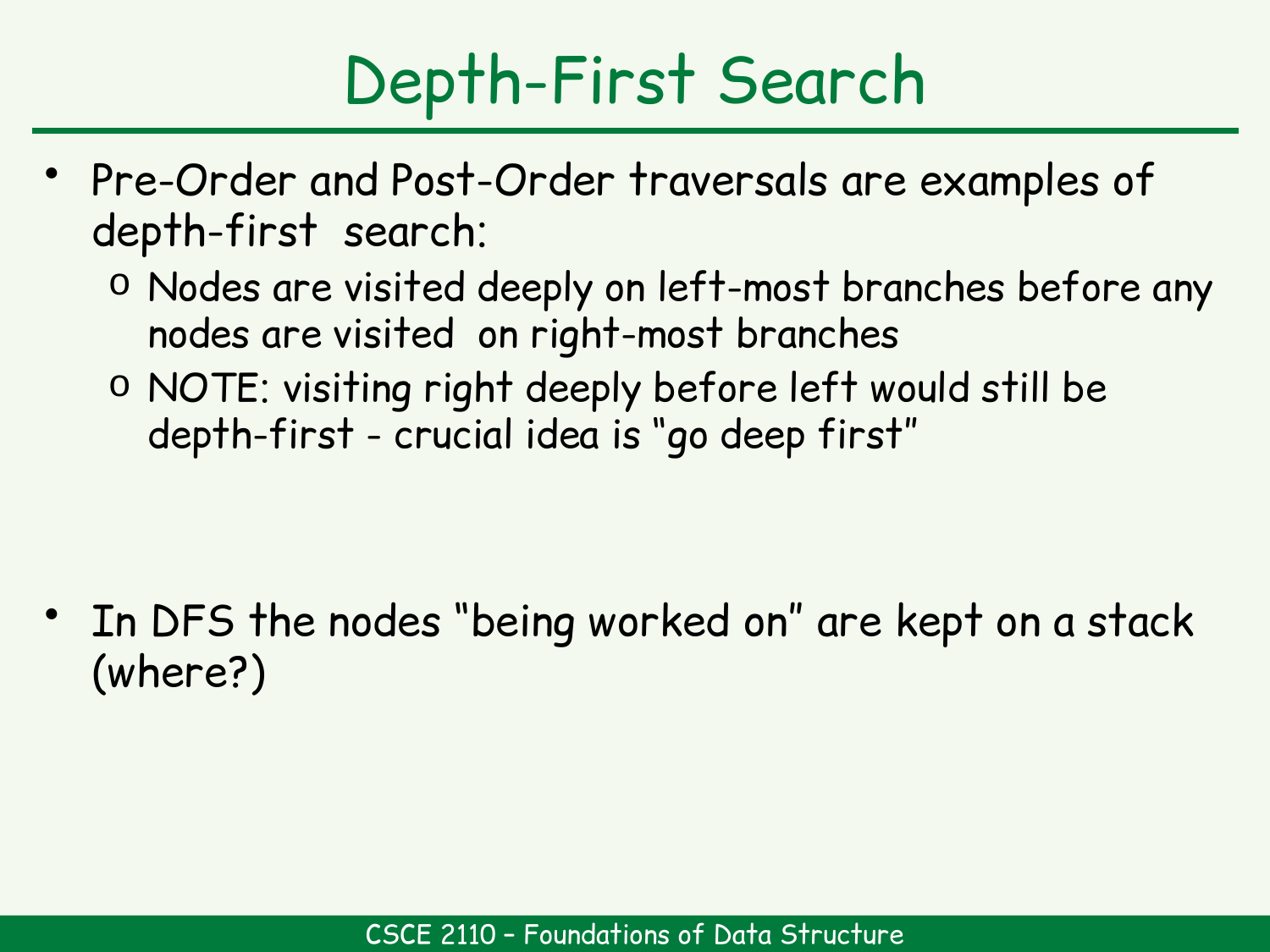

Depth-First Search
Pre-Order and Post-Order traversals are examples of depth-first  search:
Nodes are visited deeply on left-most branches before any nodes are visited  on right-most branches
NOTE: visiting right deeply before left would still be depth-first - crucial idea is “go deep first”

In DFS the nodes “being worked on” are kept on a stack (where?)